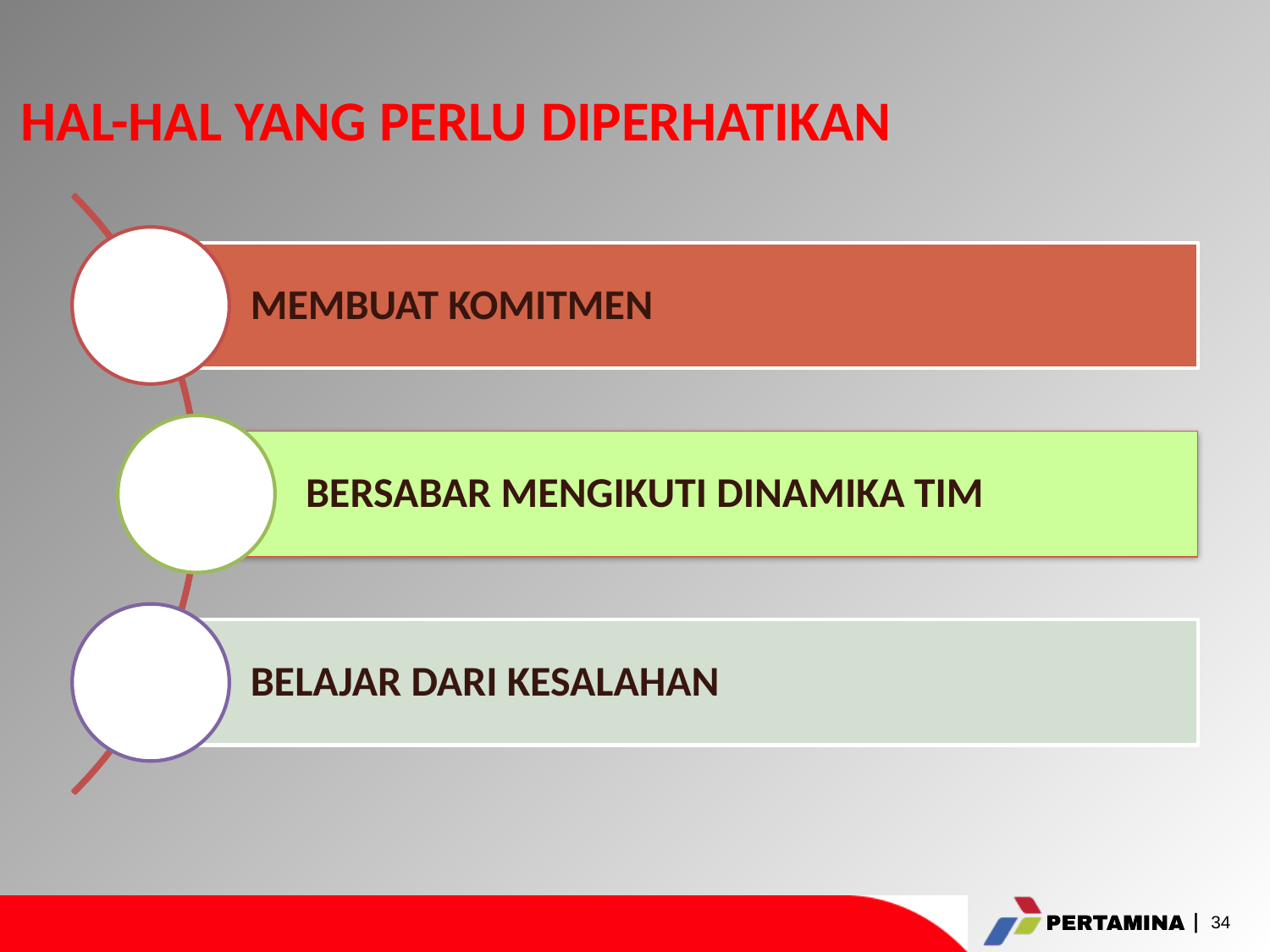

# HAL-HAL YANG PERLU DIPERHATIKAN
MEMBUAT KOMITMEN
 BERSABAR MENGIKUTI DINAMIKA TIM
BELAJAR DARI KESALAHAN
34